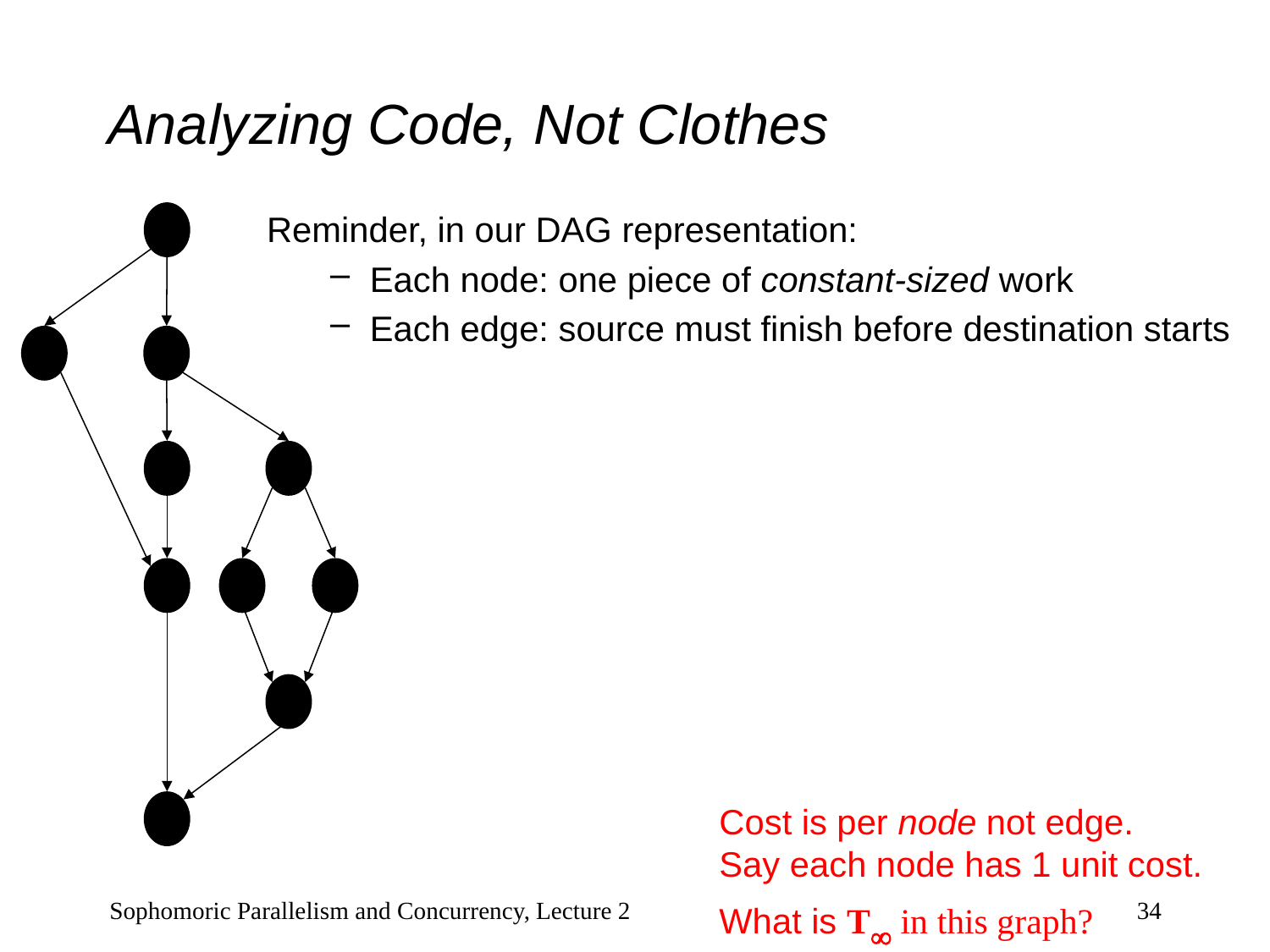

# Analyzing Code, Not Clothes
Reminder, in our DAG representation:
Each node: one piece of constant-sized work
Each edge: source must finish before destination starts

Cost is per node not edge.
Say each node has 1 unit cost.
What is T∞ in this graph?
Sophomoric Parallelism and Concurrency, Lecture 2
34